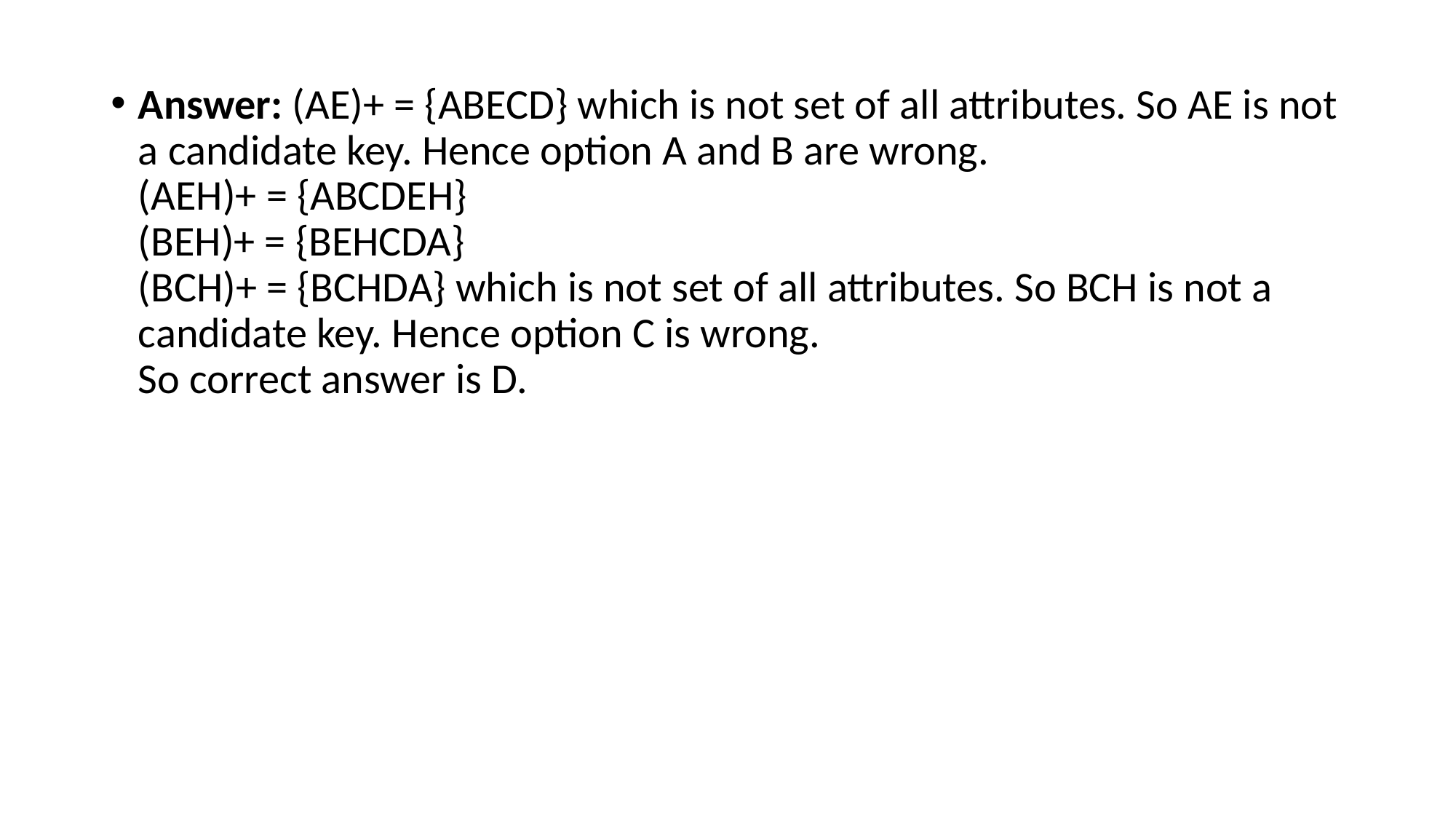

Answer: (AE)+ = {ABECD} which is not set of all attributes. So AE is not a candidate key. Hence option A and B are wrong.
(AEH)+ = {ABCDEH}
(BEH)+ = {BEHCDA}
(BCH)+ = {BCHDA} which is not set of all attributes. So BCH is not a candidate key. Hence option C is wrong.
So correct answer is D.